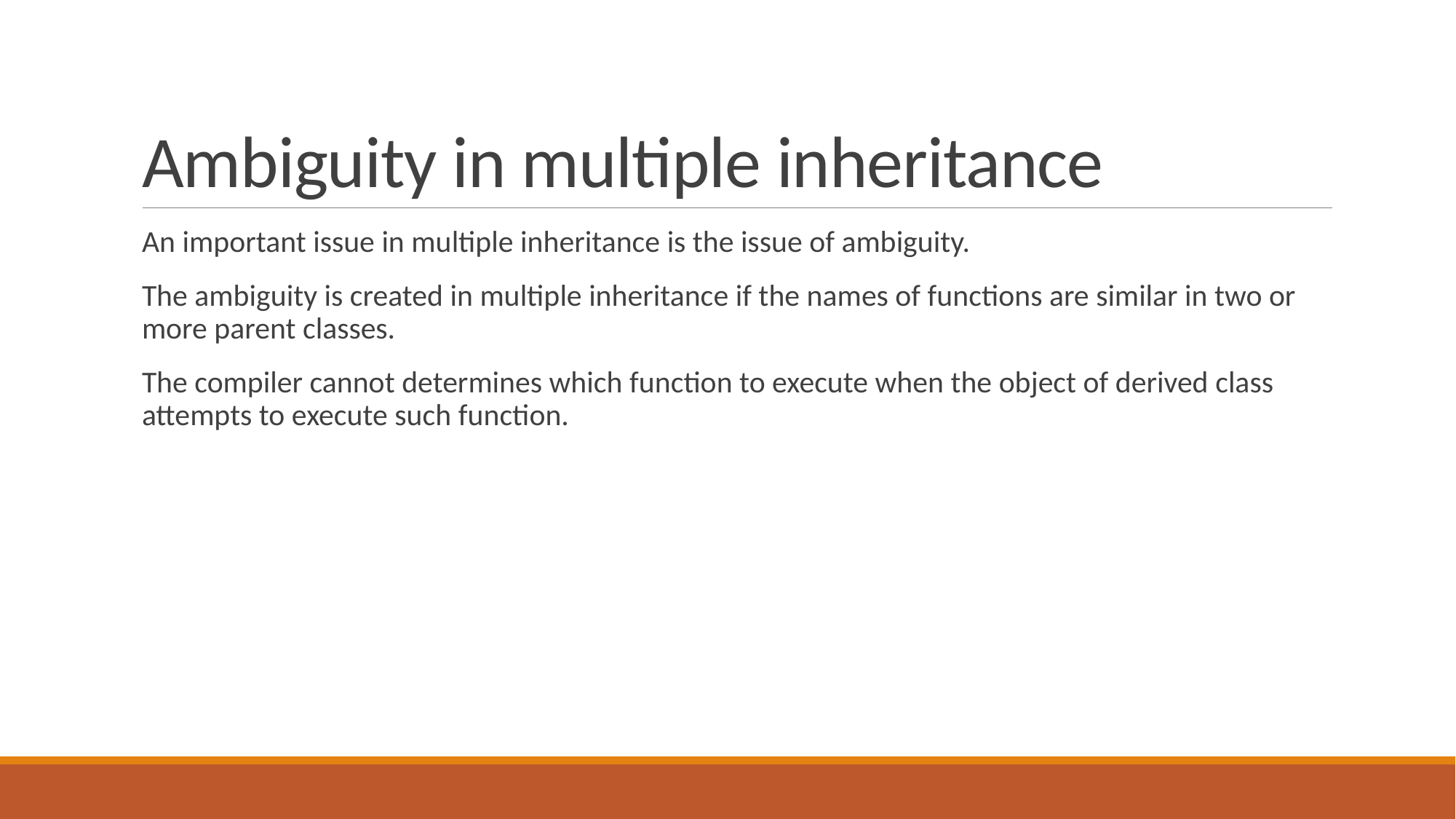

# Ambiguity in multiple inheritance
An important issue in multiple inheritance is the issue of ambiguity.
The ambiguity is created in multiple inheritance if the names of functions are similar in two or more parent classes.
The compiler cannot determines which function to execute when the object of derived class attempts to execute such function.